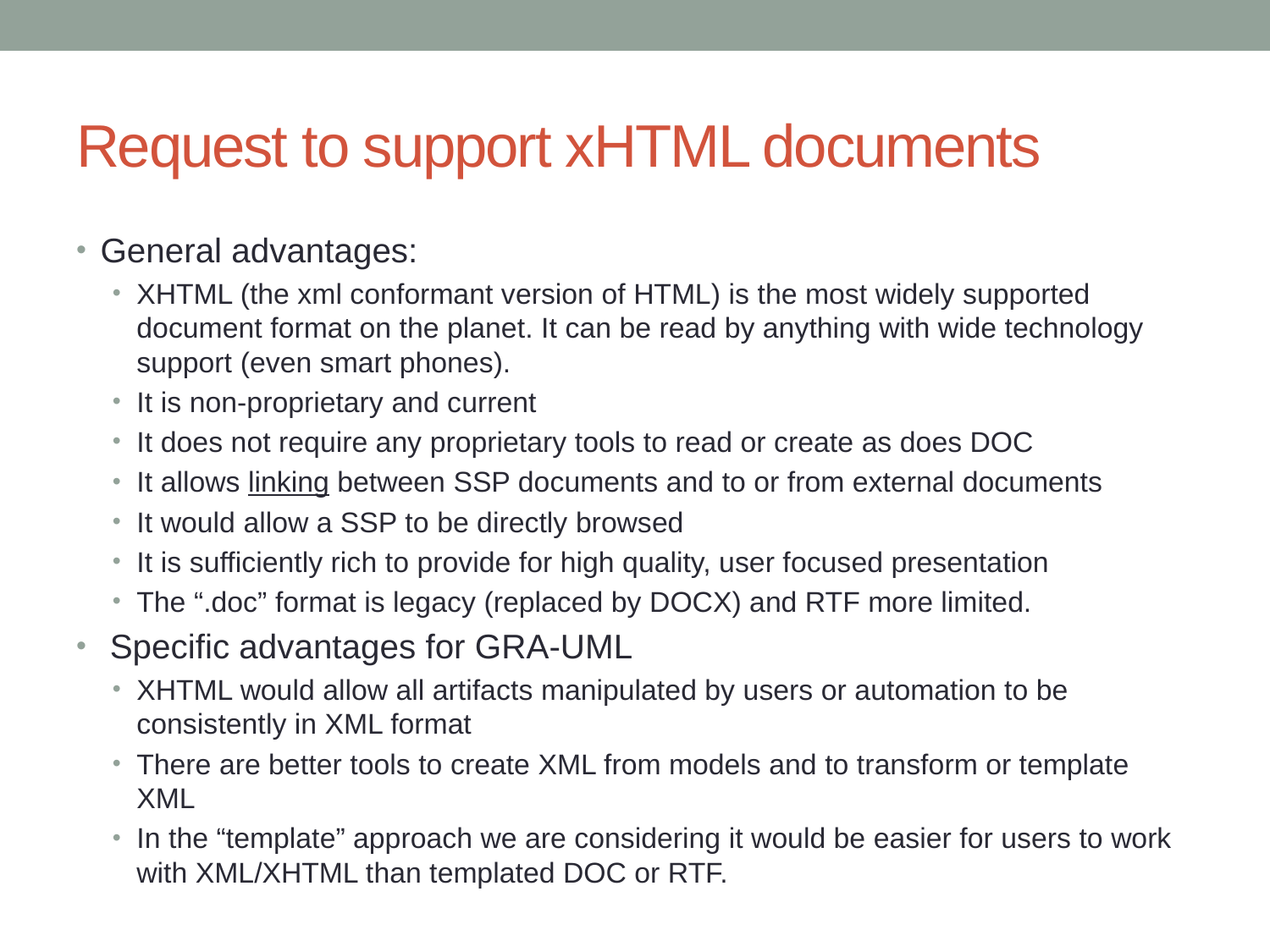

# Request to support xHTML documents
General advantages:
XHTML (the xml conformant version of HTML) is the most widely supported document format on the planet. It can be read by anything with wide technology support (even smart phones).
It is non-proprietary and current
It does not require any proprietary tools to read or create as does DOC
It allows linking between SSP documents and to or from external documents
It would allow a SSP to be directly browsed
It is sufficiently rich to provide for high quality, user focused presentation
The “.doc” format is legacy (replaced by DOCX) and RTF more limited.
 Specific advantages for GRA-UML
XHTML would allow all artifacts manipulated by users or automation to be consistently in XML format
There are better tools to create XML from models and to transform or template XML
In the “template” approach we are considering it would be easier for users to work with XML/XHTML than templated DOC or RTF.